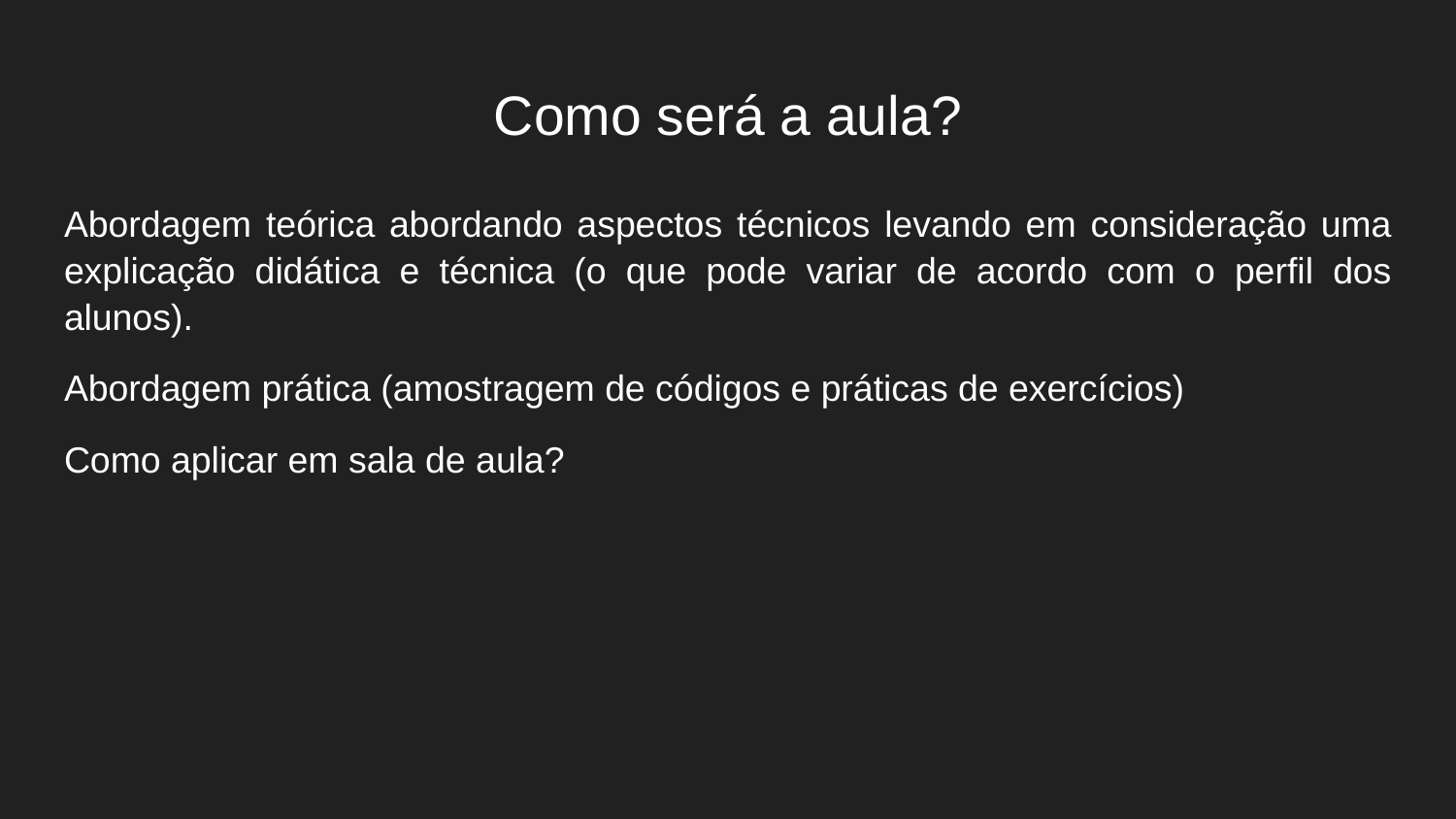

# Como será a aula?
Abordagem teórica abordando aspectos técnicos levando em consideração uma explicação didática e técnica (o que pode variar de acordo com o perfil dos alunos).
Abordagem prática (amostragem de códigos e práticas de exercícios)
Como aplicar em sala de aula?